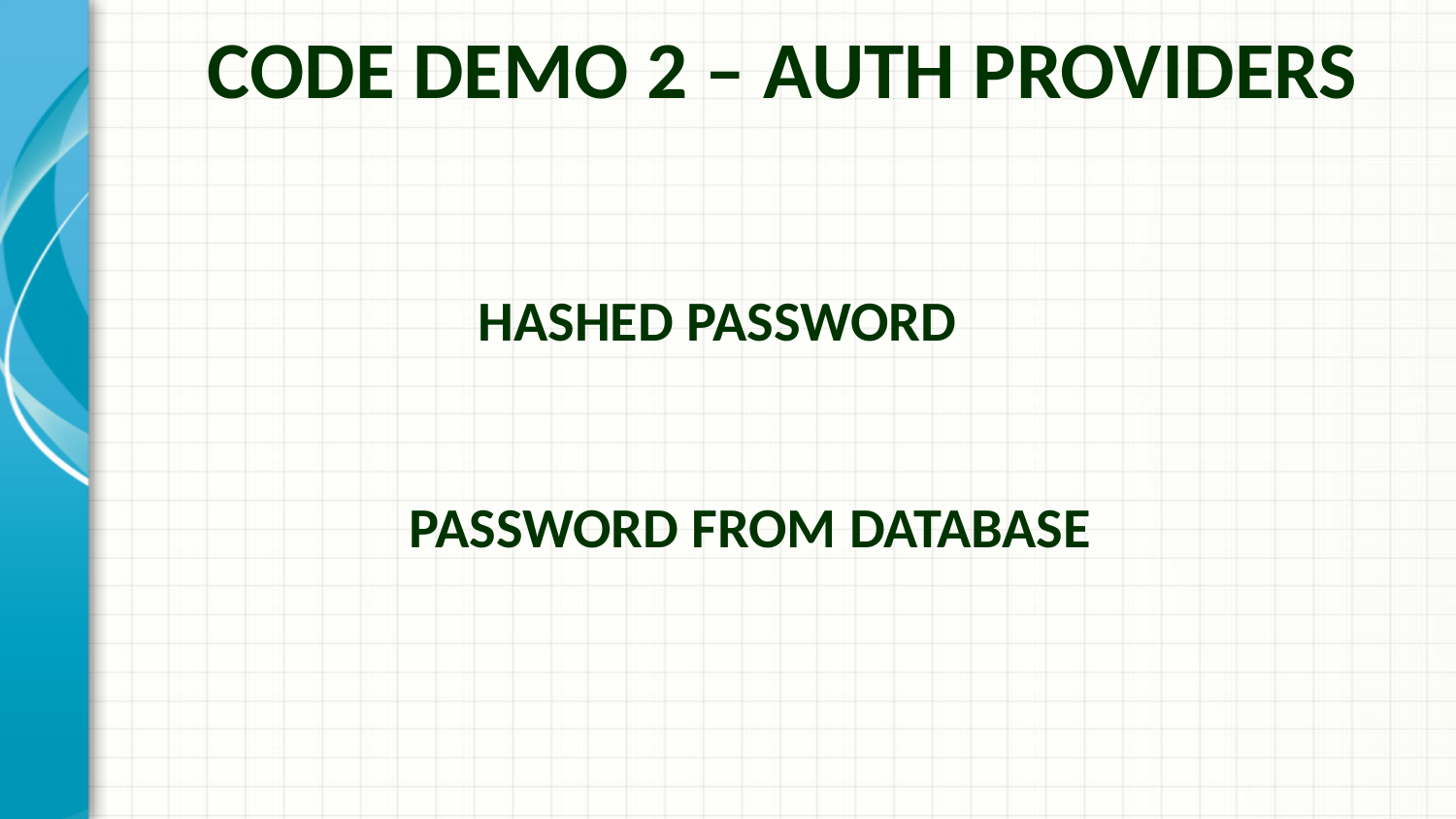

# CODE DEMO 2 – AUTH PROVIDERS
Hashed password
Password from Database